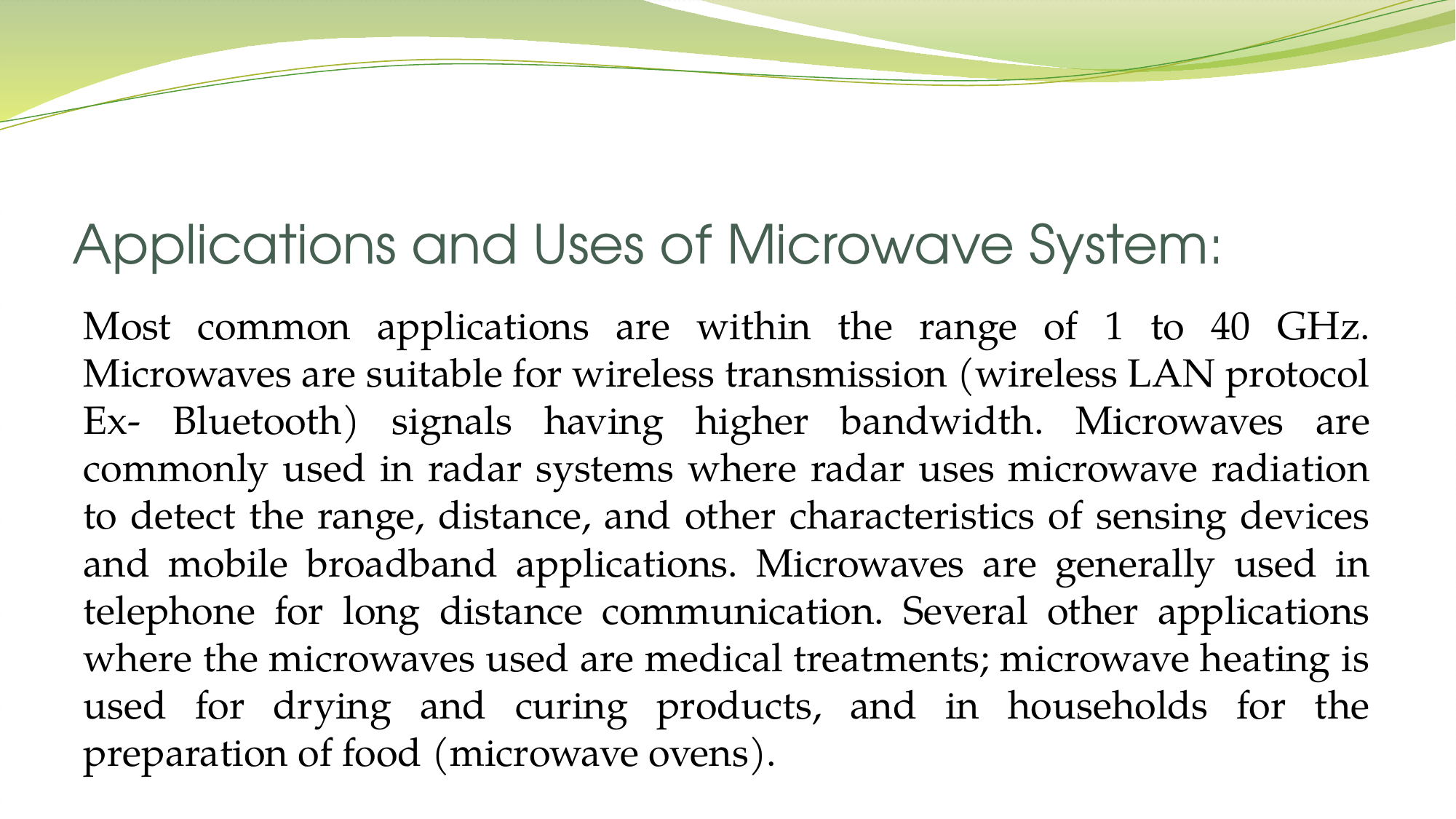

# Applications and Uses of Microwave System:
Most common applications are within the range of 1 to 40 GHz. Microwaves are suitable for wireless transmission (wireless LAN protocol Ex- Bluetooth) signals having higher bandwidth. Microwaves are commonly used in radar systems where radar uses microwave radiation to detect the range, distance, and other characteristics of sensing devices and mobile broadband applications. Microwaves are generally used in telephone for long distance communication. Several other applications where the microwaves used are medical treatments; microwave heating is used for drying and curing products, and in households for the preparation of food (microwave ovens).